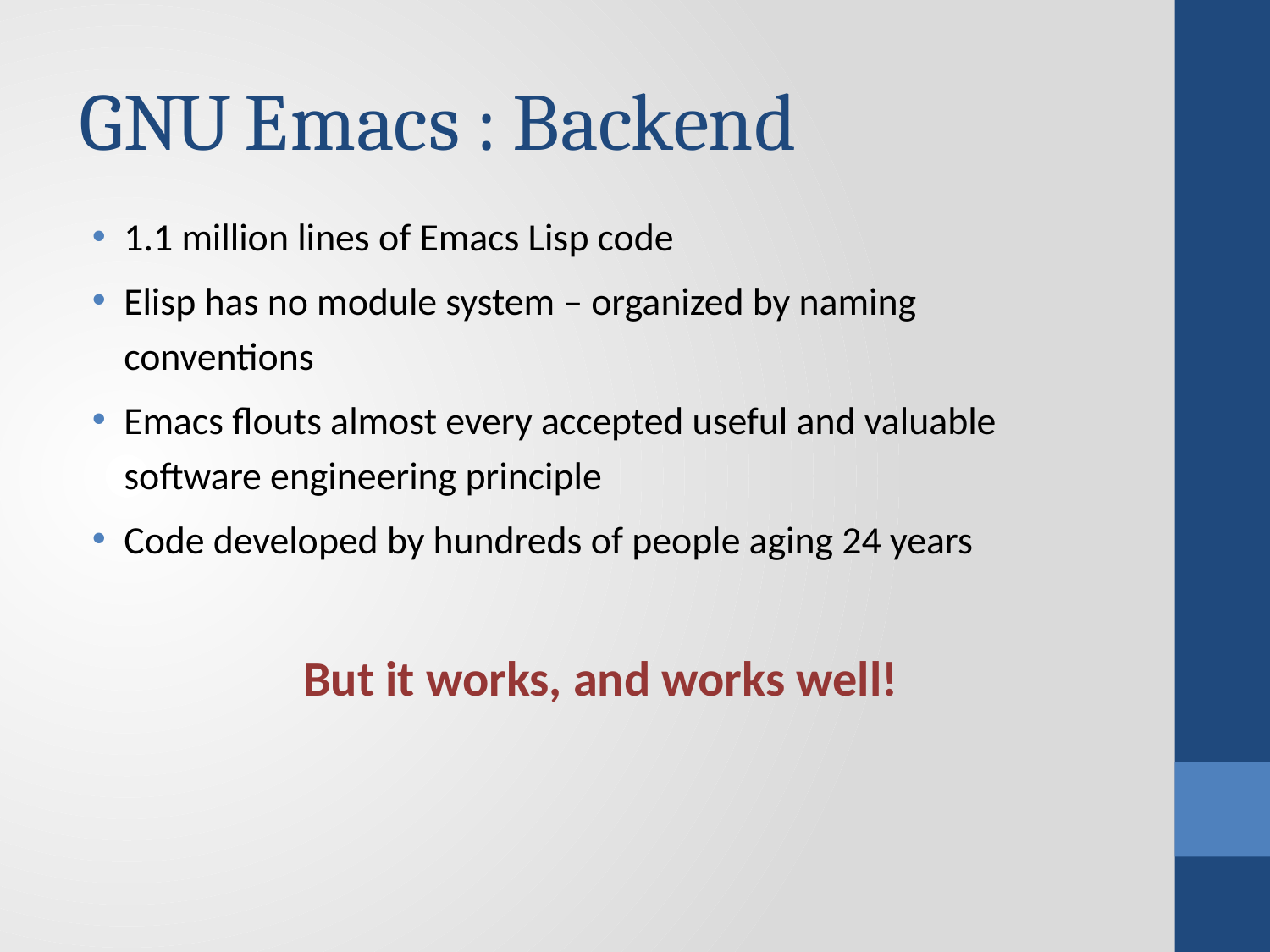

# GNU Emacs : Backend
1.1 million lines of Emacs Lisp code
Elisp has no module system – organized by naming conventions
Emacs flouts almost every accepted useful and valuable software engineering principle
Code developed by hundreds of people aging 24 years

But it works, and works well!